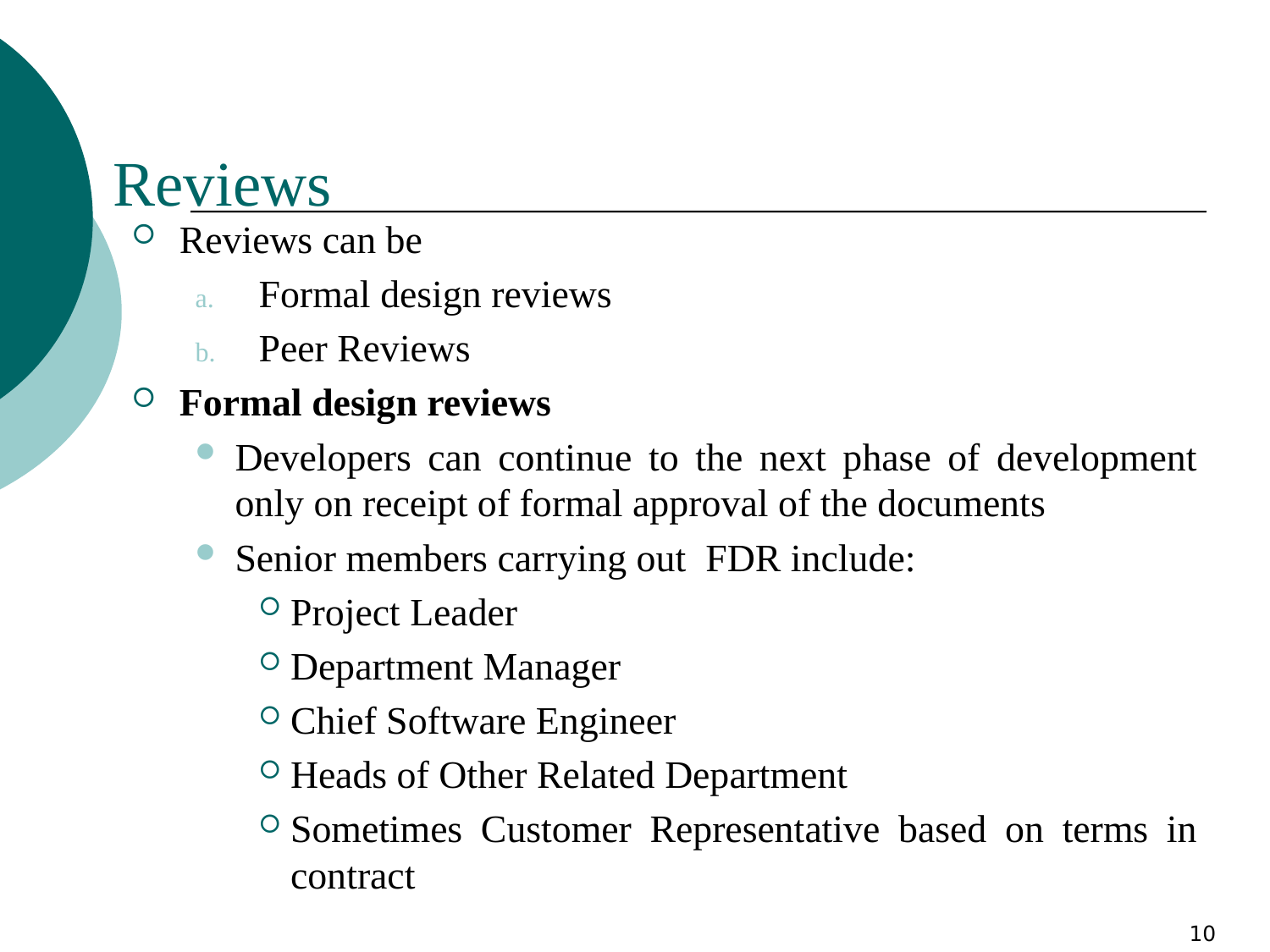

# Reviews
Reviews can be
Formal design reviews
Peer Reviews
Formal design reviews
Developers can continue to the next phase of development only on receipt of formal approval of the documents
Senior members carrying out  FDR include:
Project Leader
Department Manager
Chief Software Engineer
Heads of Other Related Department
Sometimes Customer Representative based on terms in contract
10